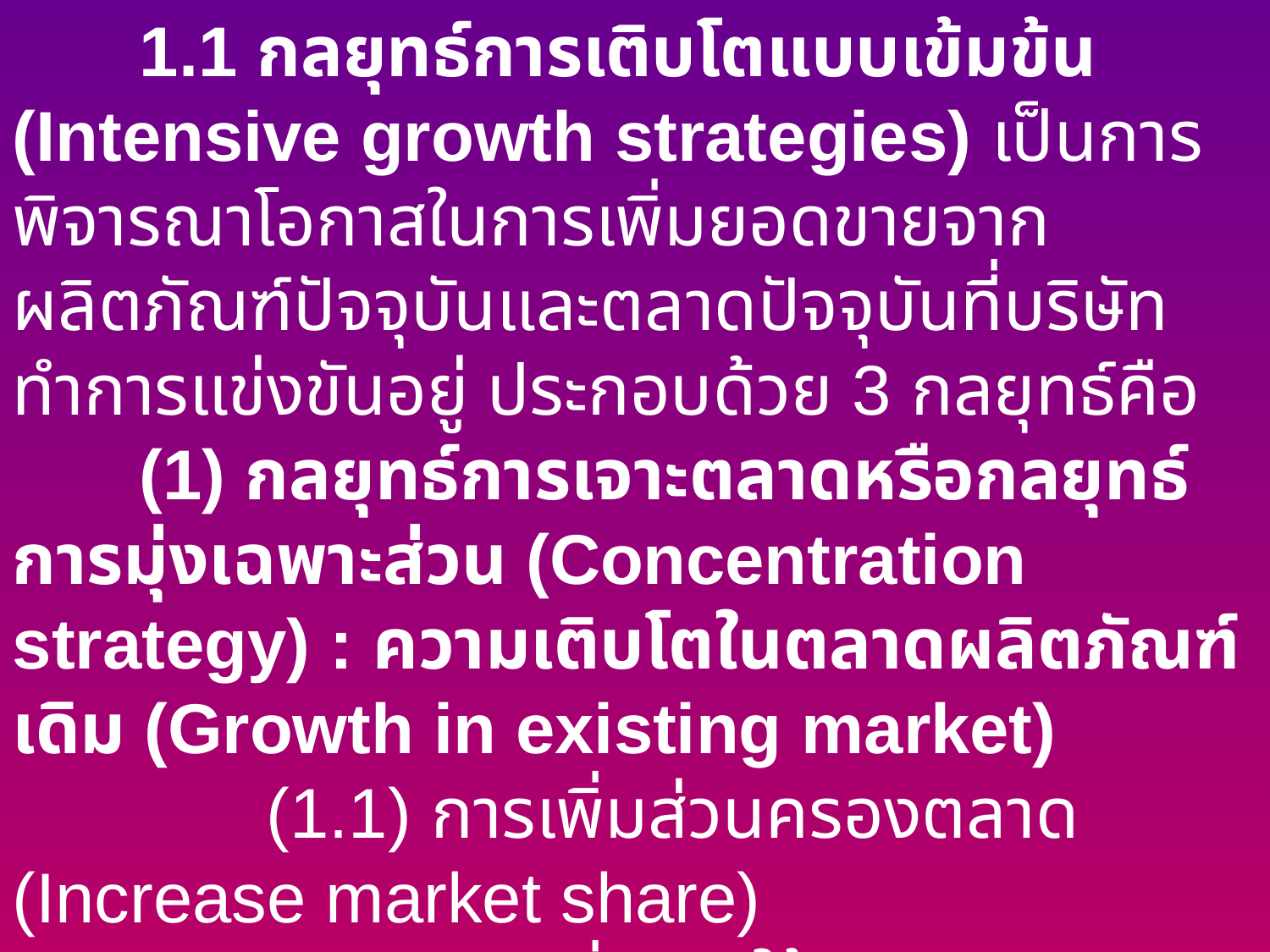

1.1 กลยุทธ์การเติบโตแบบเข้มข้น (Intensive growth strategies) เป็นการพิจารณาโอกาสในการเพิ่มยอดขายจากผลิตภัณฑ์ปัจจุบันและตลาดปัจจุบันที่บริษัททำการแข่งขันอยู่ ประกอบด้วย 3 กลยุทธ์คือ
	(1) กลยุทธ์การเจาะตลาดหรือกลยุทธ์การมุ่งเฉพาะส่วน (Concentration strategy) : ความเติบโตในตลาดผลิตภัณฑ์เดิม (Growth in existing market)
		(1.1) การเพิ่มส่วนครองตลาด (Increase market share)
		(1.2) การเพิ่มการใช้ผลิตภัณฑ์ (Increase product usage)